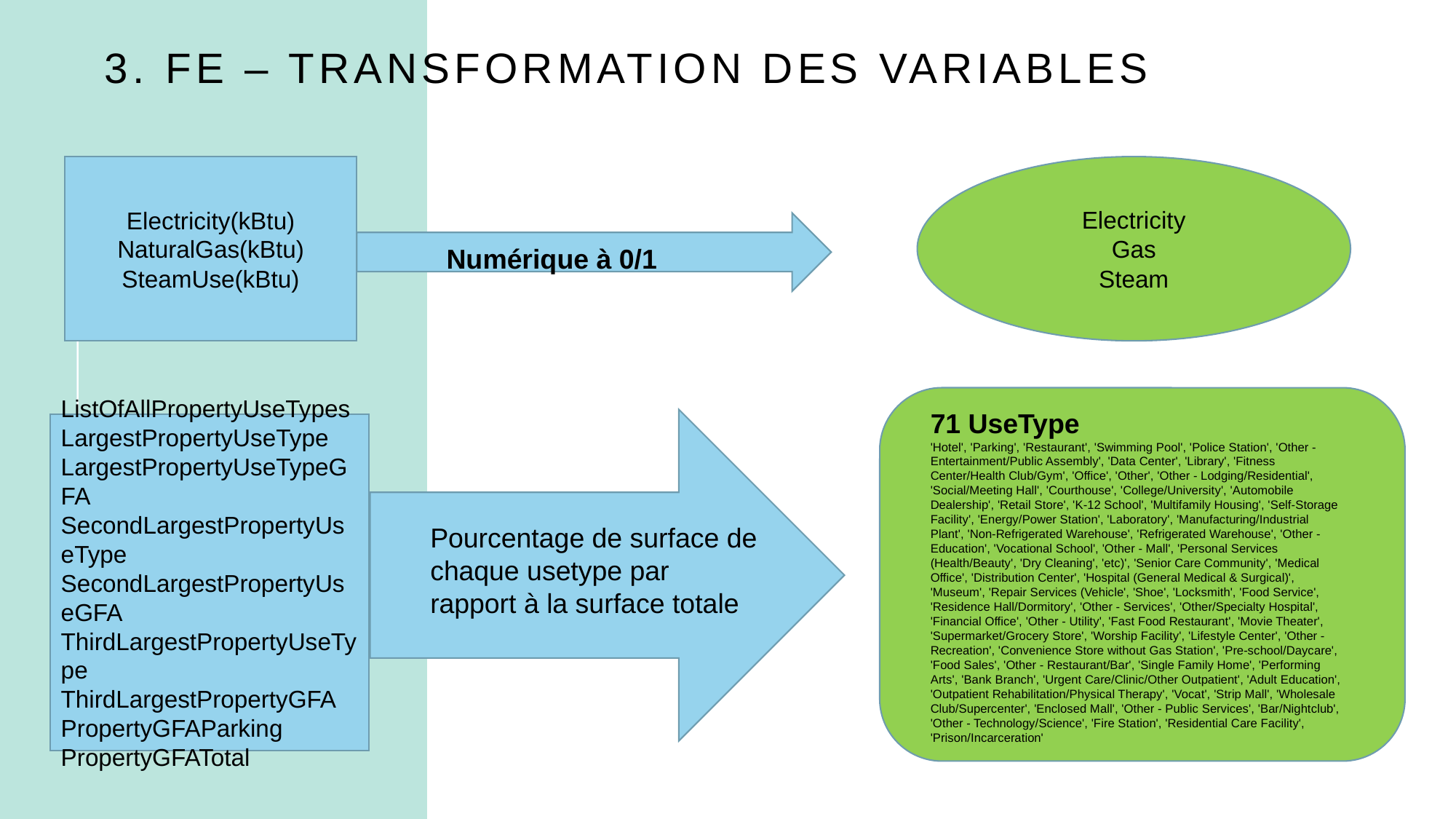

3. FE – TRANSFORMATION DES VARIABLES
Electricity(kBtu)
NaturalGas(kBtu)
SteamUse(kBtu)
Electricity
Gas
Steam

Numérique à 0/1

71 UseType
'Hotel', 'Parking', 'Restaurant', 'Swimming Pool', 'Police Station', 'Other - Entertainment/Public Assembly', 'Data Center', 'Library', 'Fitness Center/Health Club/Gym', 'Office', 'Other', 'Other - Lodging/Residential', 'Social/Meeting Hall', 'Courthouse', 'College/University', 'Automobile Dealership', 'Retail Store', 'K-12 School', 'Multifamily Housing', 'Self-Storage Facility', 'Energy/Power Station', 'Laboratory', 'Manufacturing/Industrial Plant', 'Non-Refrigerated Warehouse', 'Refrigerated Warehouse', 'Other - Education', 'Vocational School', 'Other - Mall', 'Personal Services (Health/Beauty', 'Dry Cleaning', 'etc)', 'Senior Care Community', 'Medical Office', 'Distribution Center', 'Hospital (General Medical & Surgical)', 'Museum', 'Repair Services (Vehicle', 'Shoe', 'Locksmith', 'Food Service', 'Residence Hall/Dormitory', 'Other - Services', 'Other/Specialty Hospital', 'Financial Office', 'Other - Utility', 'Fast Food Restaurant', 'Movie Theater', 'Supermarket/Grocery Store', 'Worship Facility', 'Lifestyle Center', 'Other - Recreation', 'Convenience Store without Gas Station', 'Pre-school/Daycare', 'Food Sales', 'Other - Restaurant/Bar', 'Single Family Home', 'Performing Arts', 'Bank Branch', 'Urgent Care/Clinic/Other Outpatient', 'Adult Education', 'Outpatient Rehabilitation/Physical Therapy', 'Vocat', 'Strip Mall', 'Wholesale Club/Supercenter', 'Enclosed Mall', 'Other - Public Services', 'Bar/Nightclub', 'Other - Technology/Science', 'Fire Station', 'Residential Care Facility', 'Prison/Incarceration'

ListOfAllPropertyUseTypes
LargestPropertyUseType
LargestPropertyUseTypeGFA
SecondLargestPropertyUseType
SecondLargestPropertyUseGFA
ThirdLargestPropertyUseType
ThirdLargestPropertyGFA
PropertyGFAParking
PropertyGFATotal
Pourcentage de surface de chaque usetype par rapport à la surface totale
14